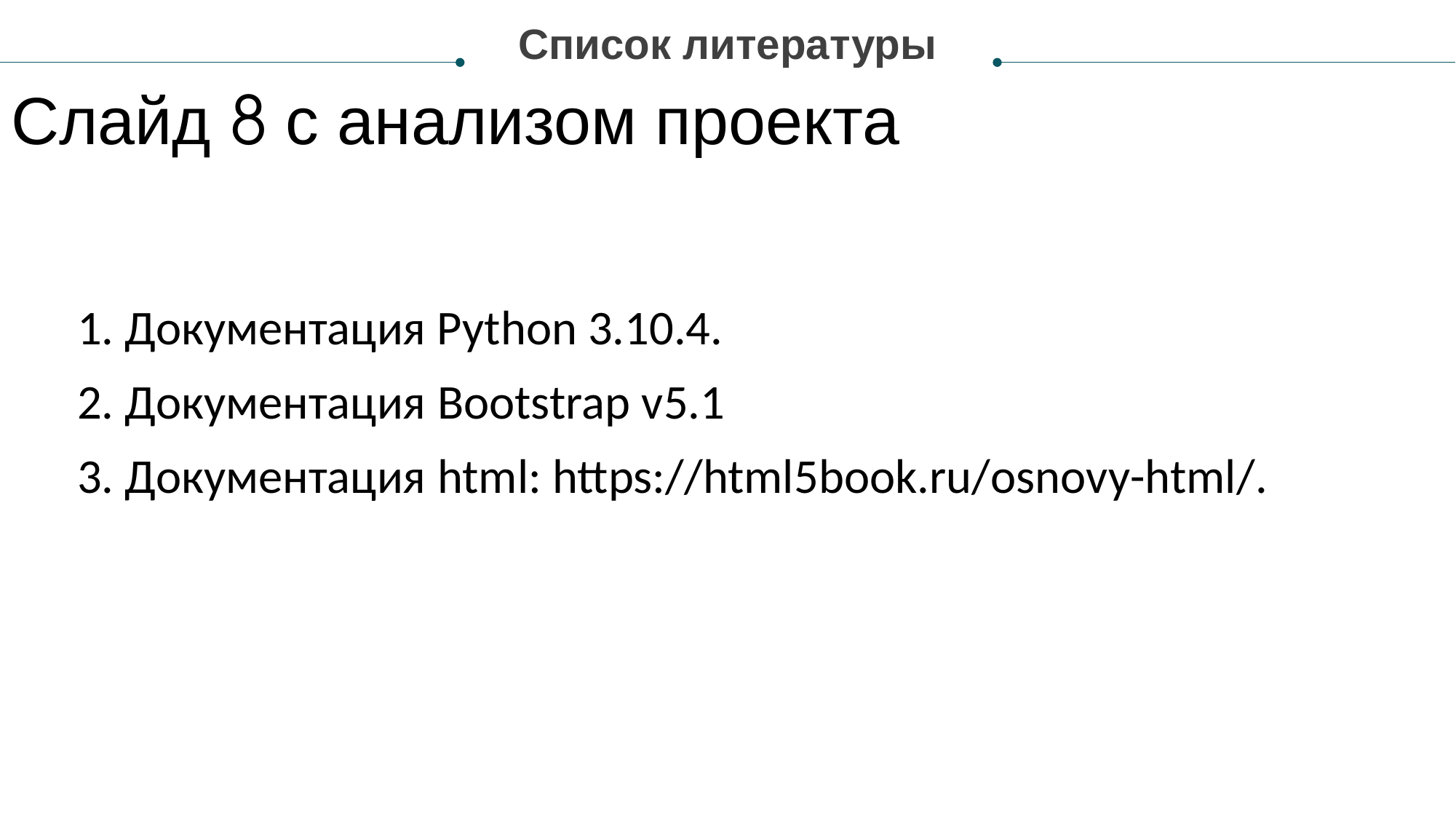

Список литературы
Слайд 8 с анализом проекта
1. Документация Python 3.10.4.
2. Документация Bootstrap v5.1
3. Документация html: https://html5book.ru/osnovy-html/.